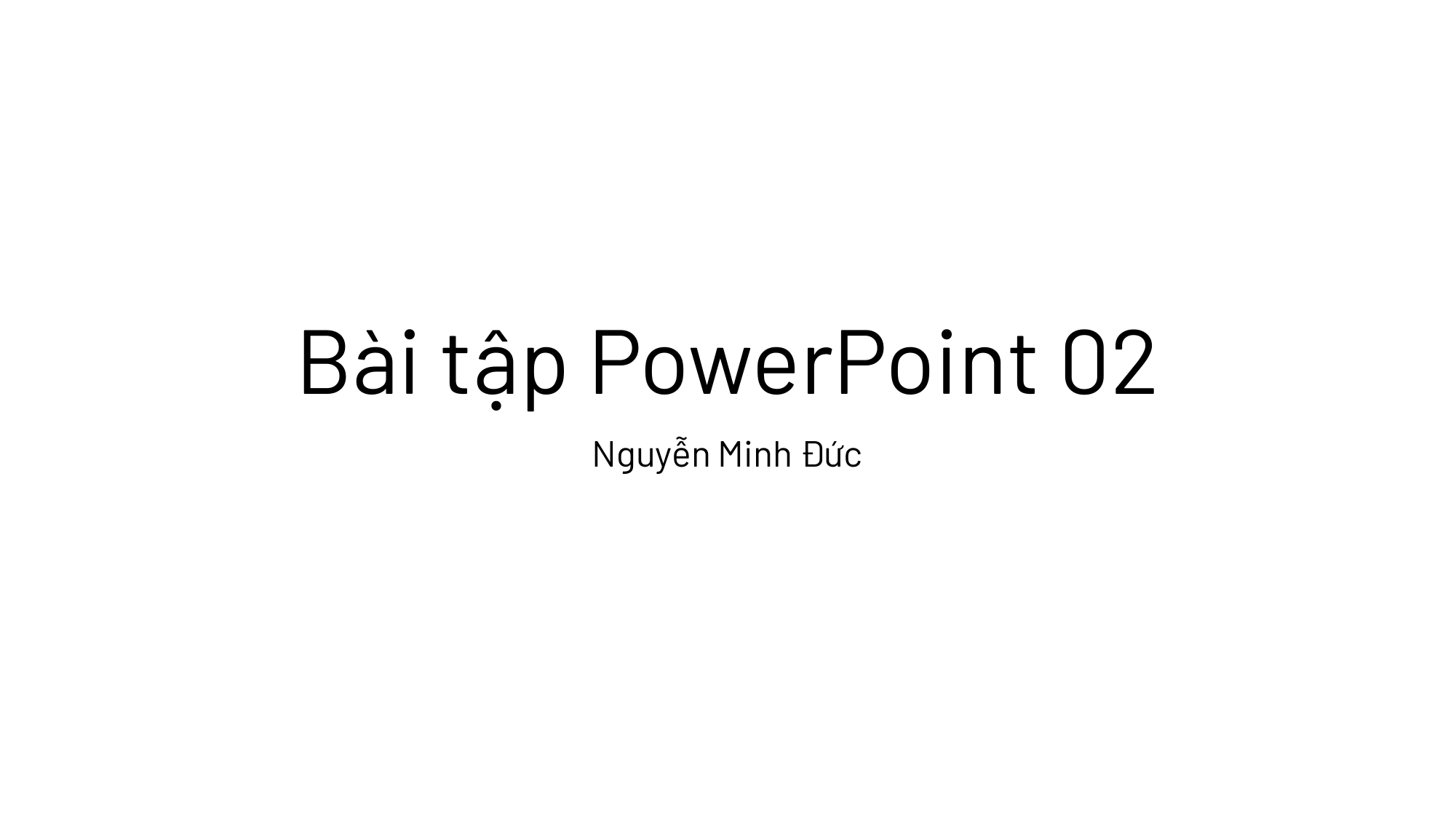

# Bài tập PowerPoint 02
Nguyễn Minh Đức